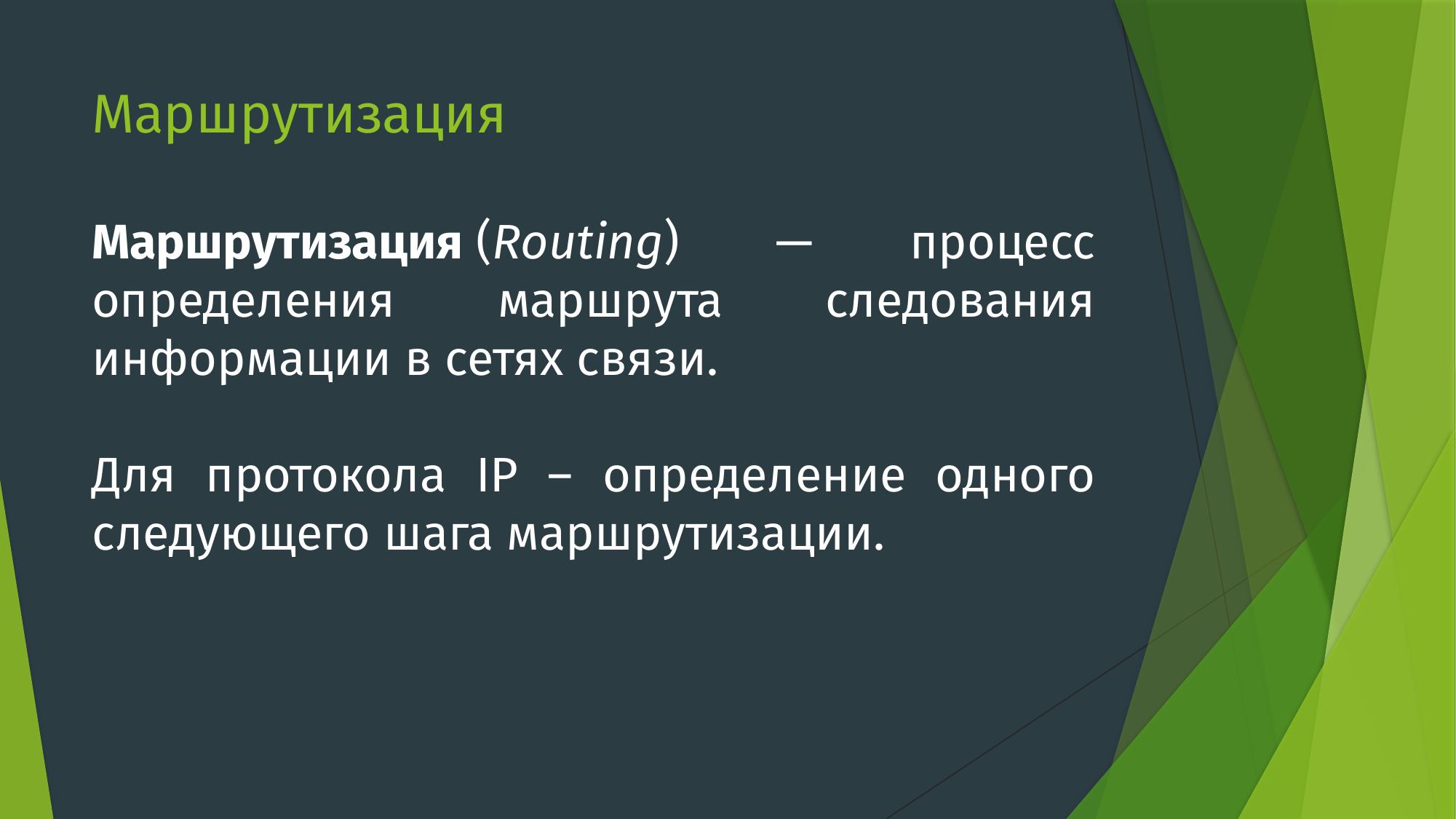

# Маршрутизация
Маршрутизация (Routing) — процесс определения маршрута следования информации в сетях связи.

Для протокола IP – определение одного следующего шага маршрутизации.